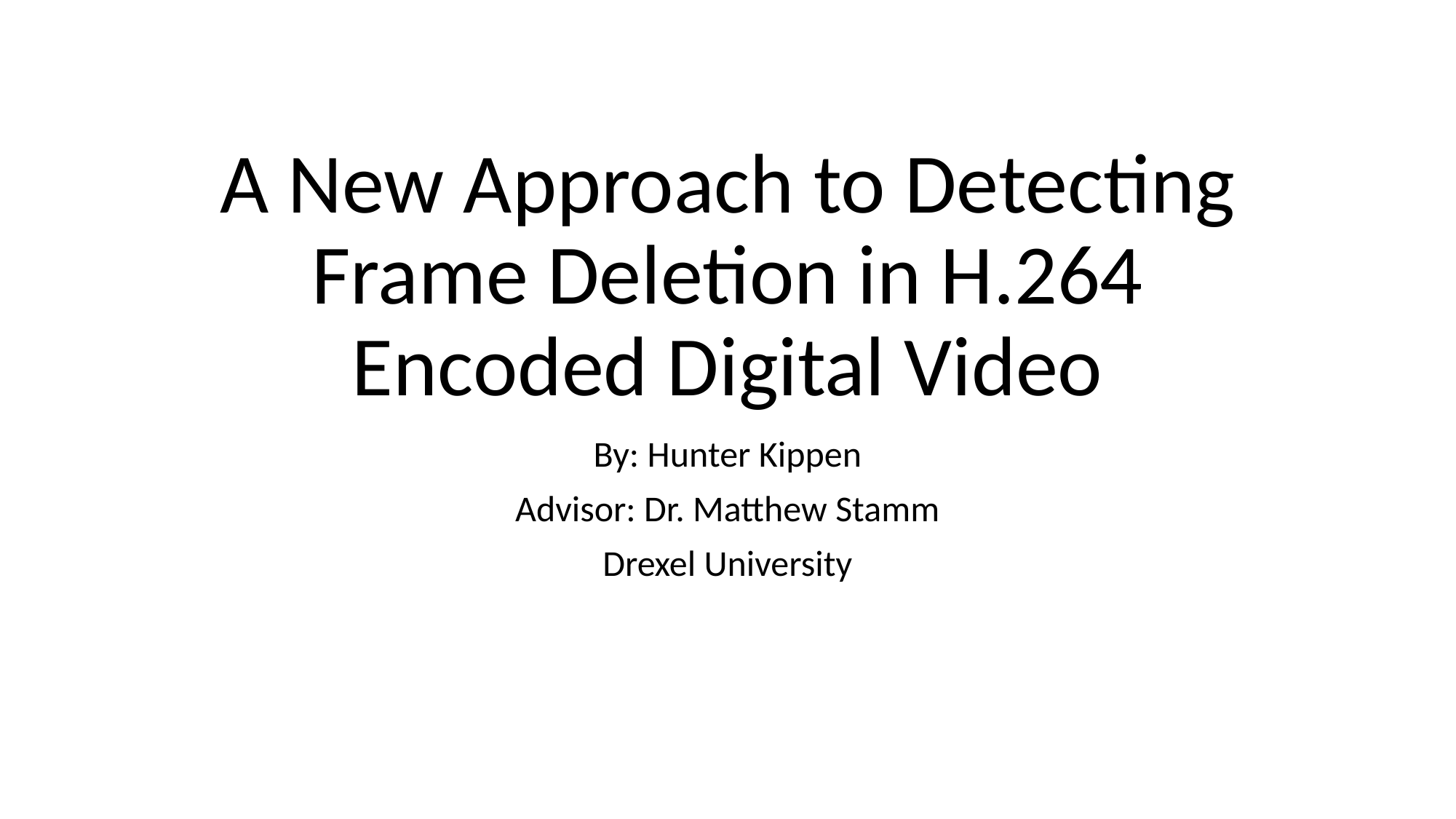

# A New Approach to Detecting Frame Deletion in H.264 Encoded Digital Video
By: Hunter Kippen
Advisor: Dr. Matthew Stamm
Drexel University